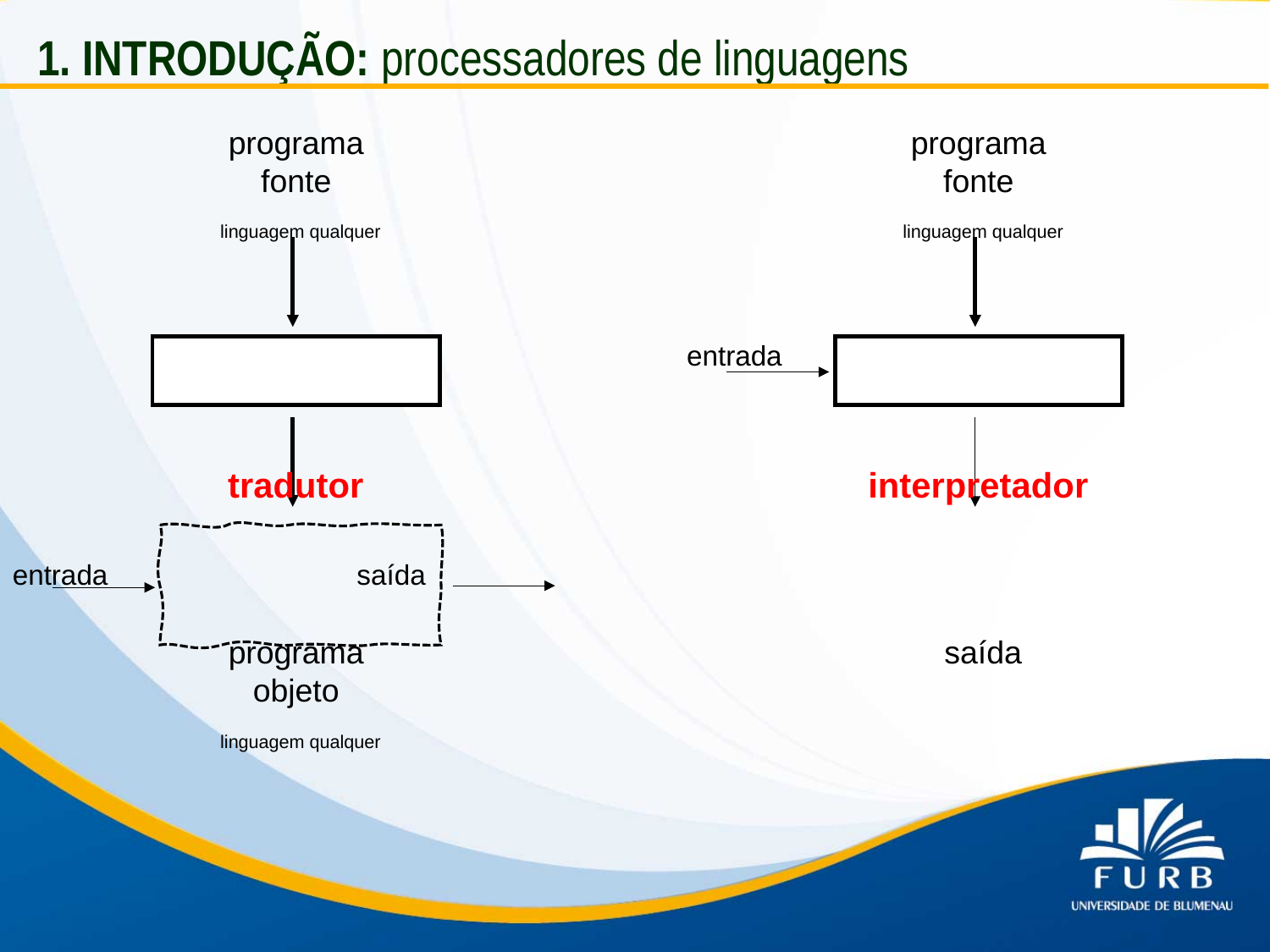

1. INTRODUÇÃO: processadores de linguagens

programa
fonte
linguagem qualquer

tradutor

programa
objeto
linguagem qualquer

entrada                            saída
programa
fonte
linguagem qualquer

interpretador

saída
entrada